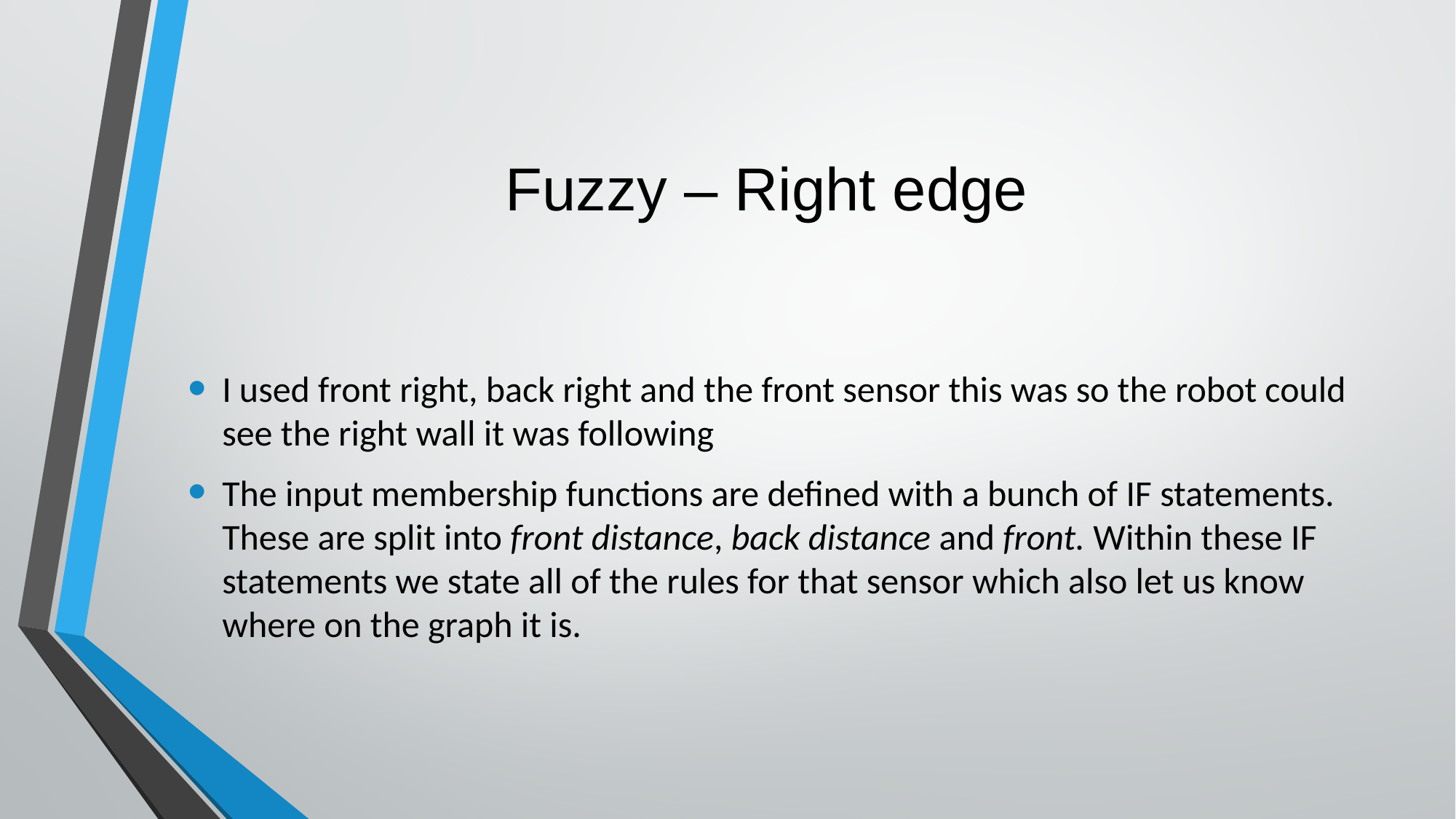

# Fuzzy – Right edge
I used front right, back right and the front sensor this was so the robot could see the right wall it was following
The input membership functions are defined with a bunch of IF statements. These are split into front distance, back distance and front. Within these IF statements we state all of the rules for that sensor which also let us know where on the graph it is.